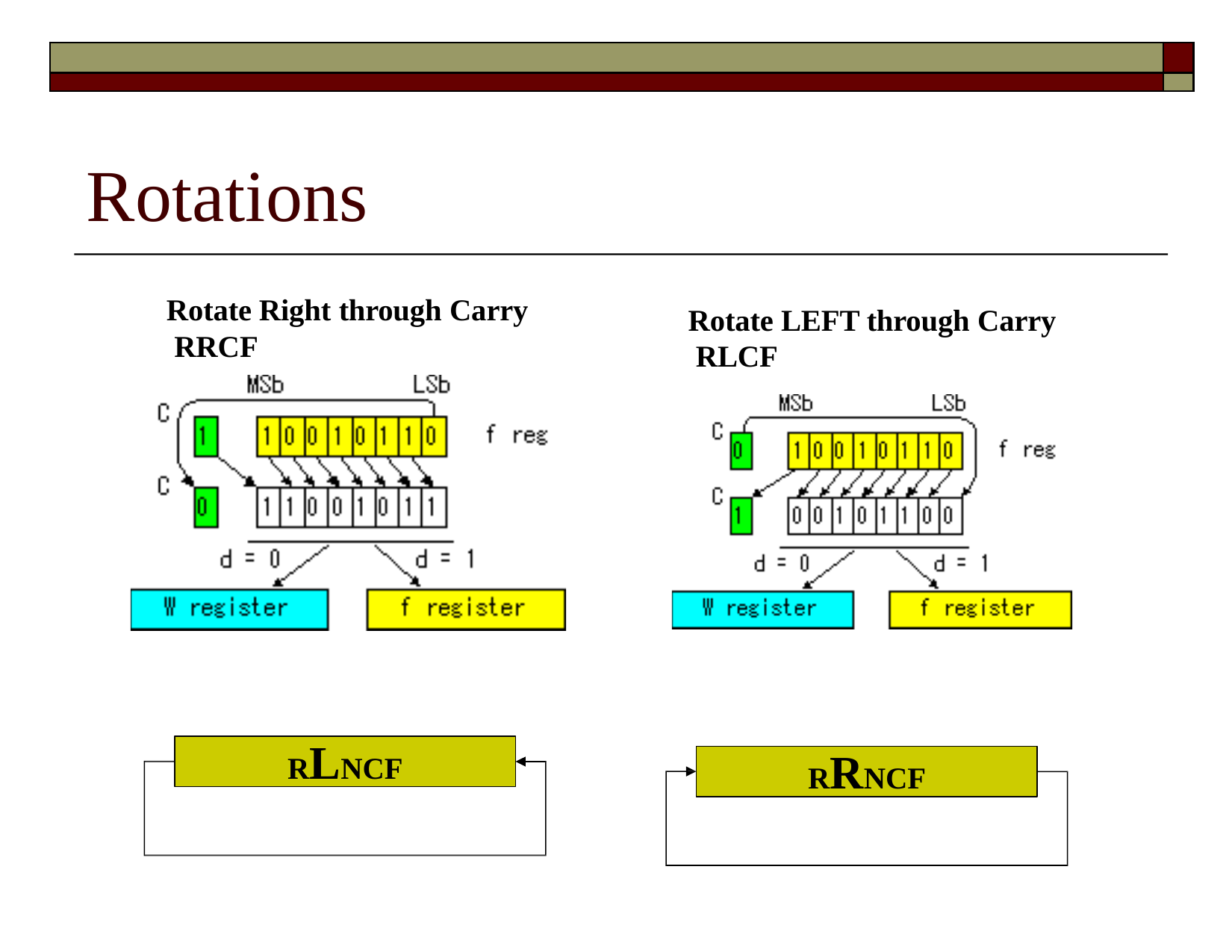

|  |  |
| --- | --- |
|  |  |
# Rotations
Rotate Right through Carry  RRCF
Rotate LEFT through Carry  RLCF

RLNCF

RRNCF